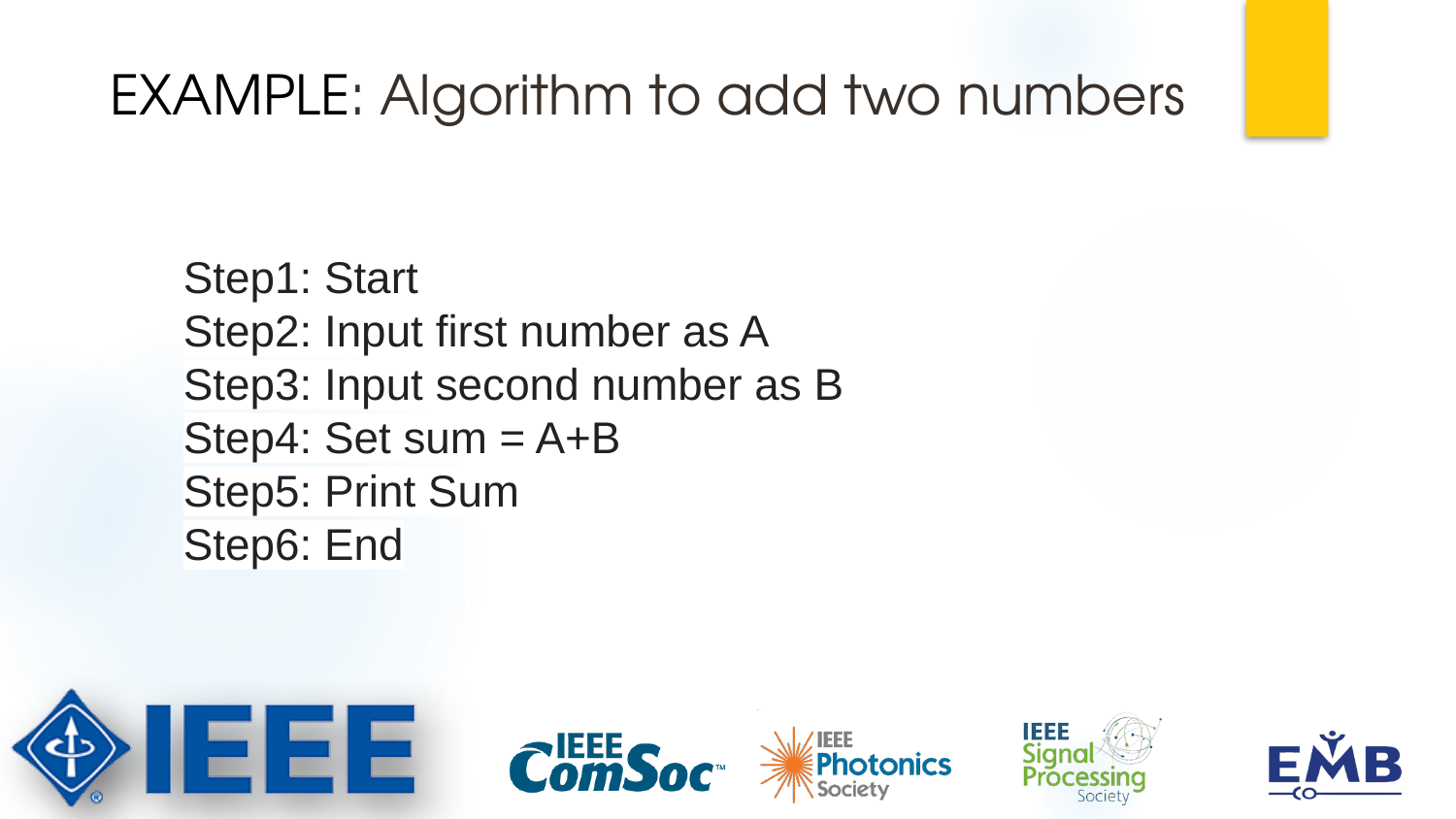

EXAMPLE:  Algorithm to add two numbers

Step1: Start
Step2: Input first number as A
Step3: Input second number as B
Step4: Set sum = A+B
Step5: Print Sum
Step6: End